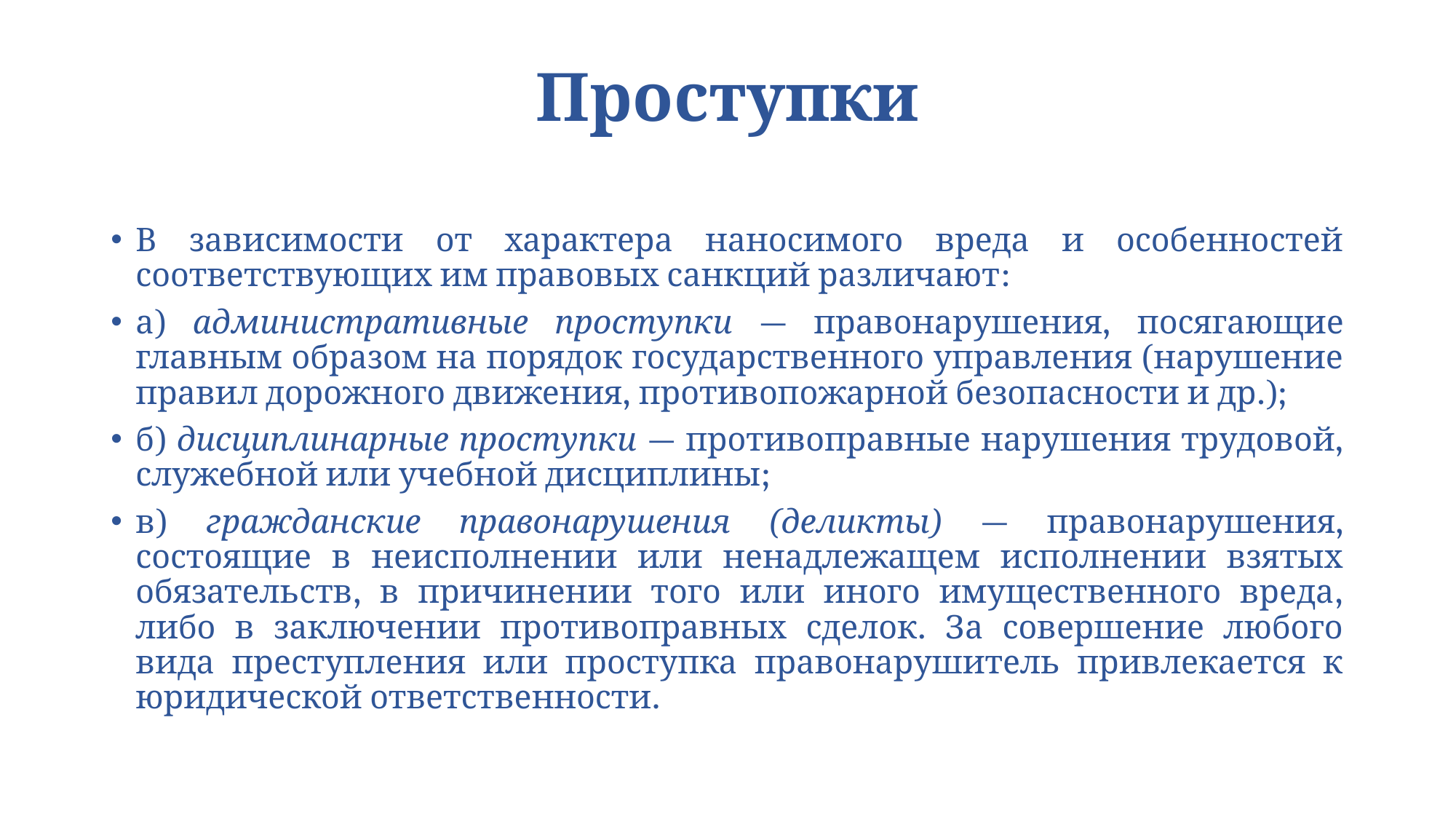

# Проступки
В зависимости от характера наносимого вреда и особенностей соответствующих им правовых санкций различают:
а) административные проступки — правонарушения, посягающие главным образом на порядок государственного управления (нарушение правил дорожного движения, противопожарной безопасности и др.);
б) дисциплинарные проступки — противоправные нарушения трудовой, служебной или учебной дисциплины;
в) гражданские правонарушения (деликты) — правонарушения, состоящие в неисполнении или ненадлежащем исполнении взятых обязательств, в причинении того или иного имущественного вреда, либо в заключении противоправных сделок. За совершение любого вида преступления или проступка правонарушитель привлекается к юридической ответственности.